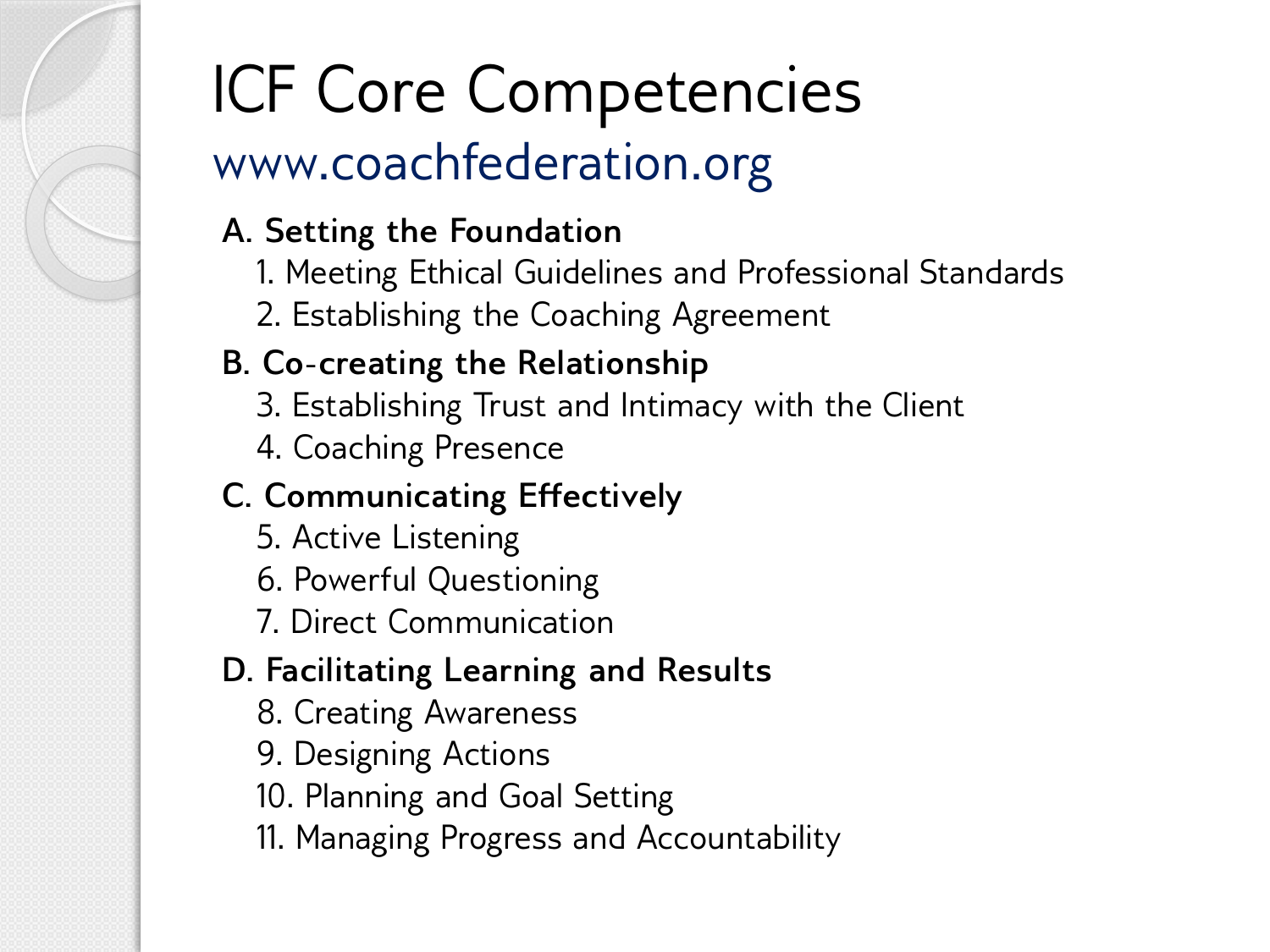

# ICF Core Competencies www.coachfederation.org
A. Setting the Foundation  
1. Meeting Ethical Guidelines and Professional Standards
2. Establishing the Coaching Agreement
B. Co-creating the Relationship
3. Establishing Trust and Intimacy with the Client
4. Coaching Presence
C. Communicating Effectively 
5. Active Listening 
6. Powerful Questioning
7. Direct Communication
D. Facilitating Learning and Results  
8. Creating Awareness 
9. Designing Actions 
10. Planning and Goal Setting
11. Managing Progress and Accountability